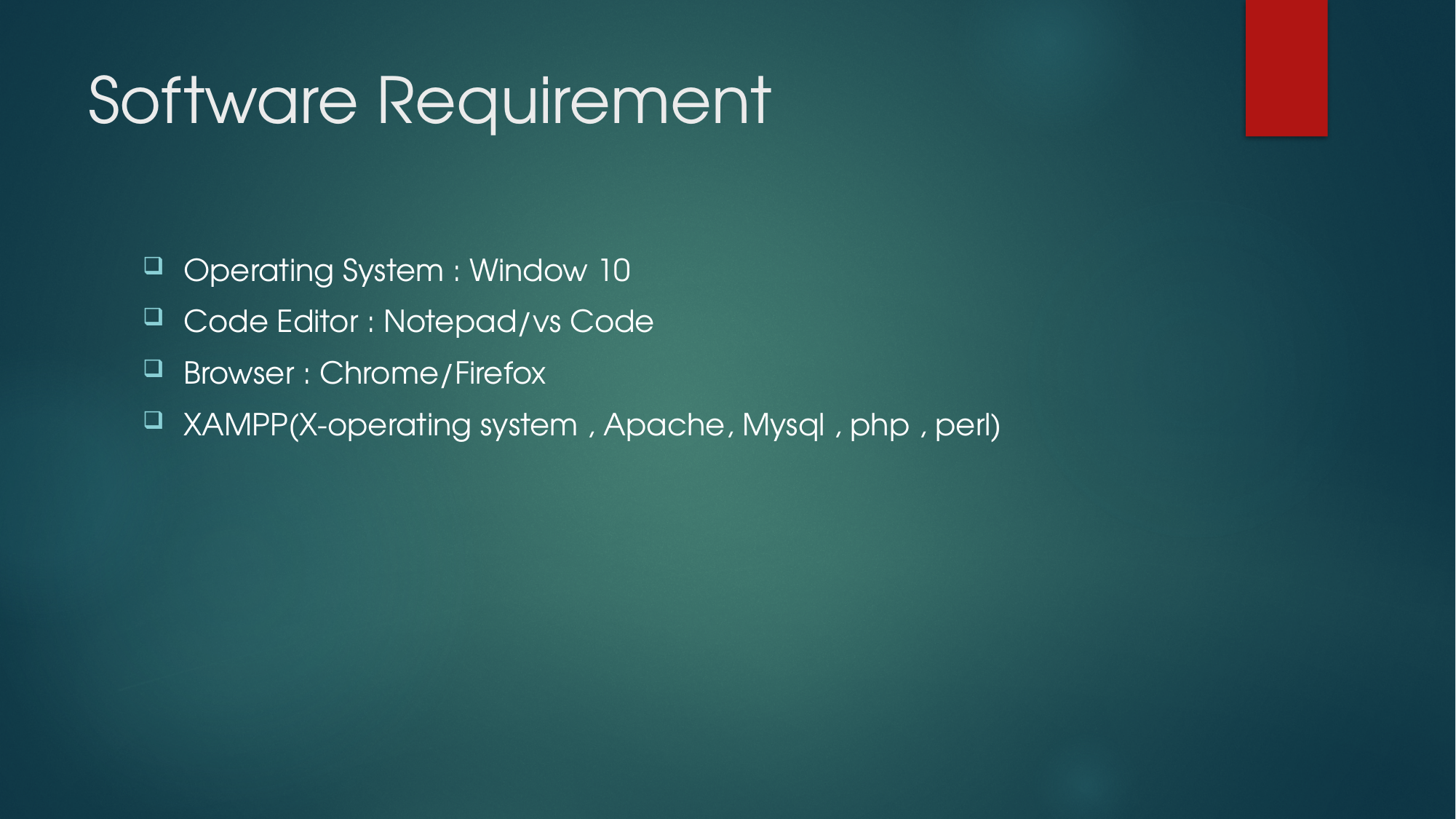

# Software Requirement
Operating System : Window 10
Code Editor : Notepad/vs Code
Browser : Chrome/Firefox
XAMPP(X-operating system , Apache, Mysql , php , perl)